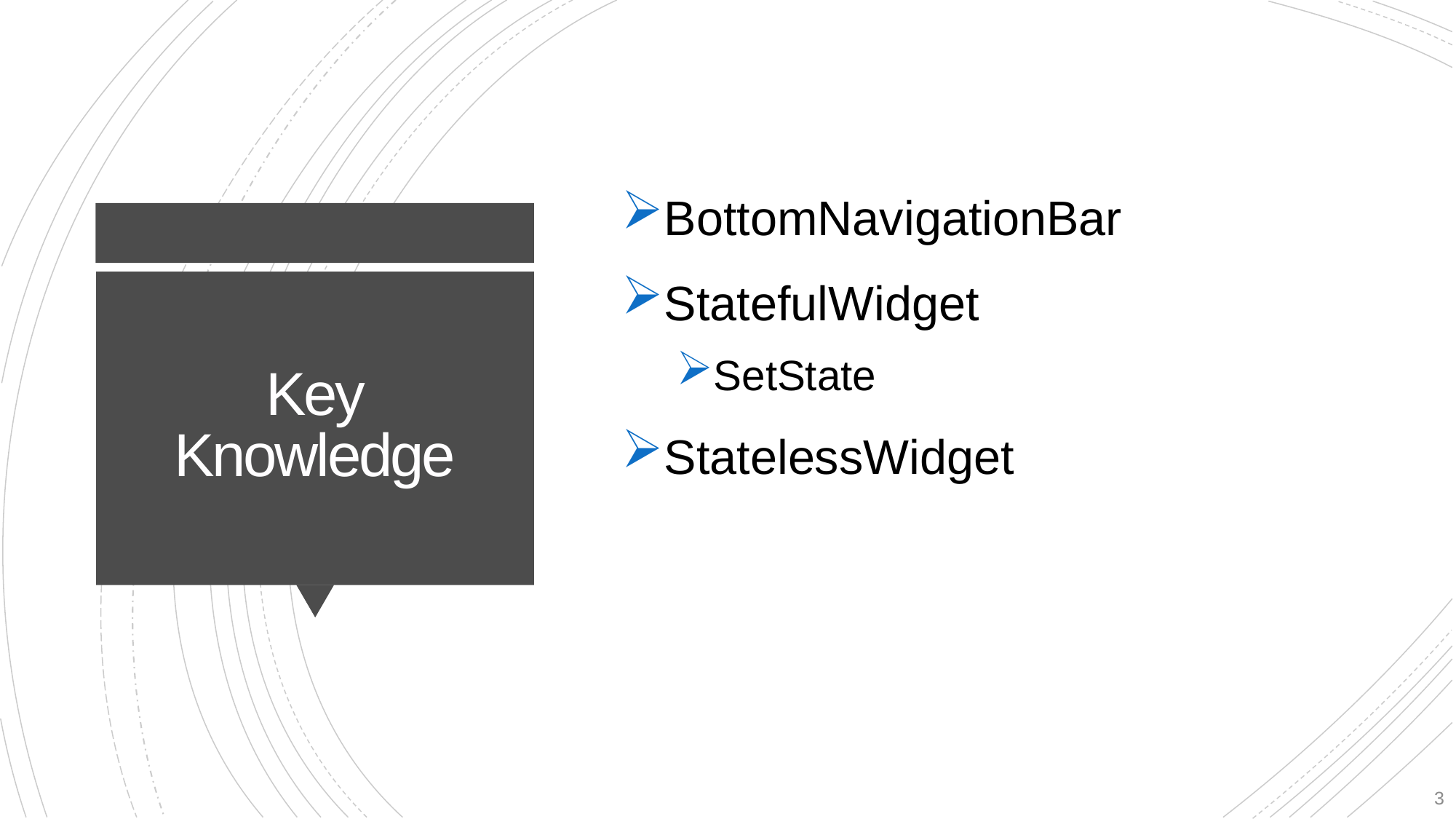

BottomNavigationBar
StatefulWidget
SetState
StatelessWidget

# Key Knowledge
3